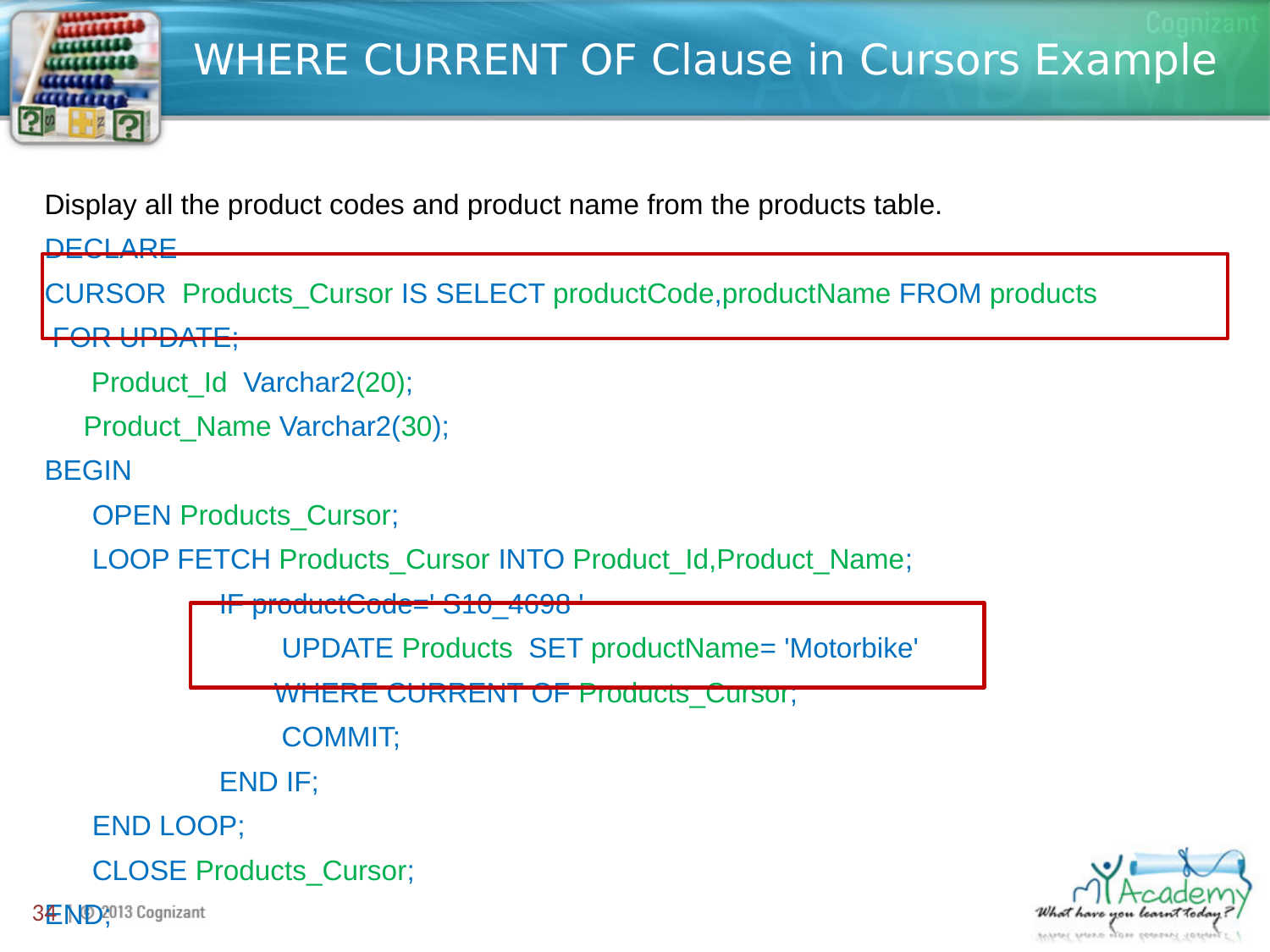

# WHERE CURRENT OF Clause in Cursors Example
Display all the product codes and product name from the products table.
DECLARE
CURSOR  Products_Cursor IS SELECT productCode,productName FROM products
 FOR UPDATE;
      Product_Id  Varchar2(20);
     Product_Name Varchar2(30);
BEGIN
	OPEN Products_Cursor;
	LOOP FETCH Products_Cursor INTO Product_Id,Product_Name;
		IF productCode=' S10_4698 '
		        UPDATE Products  SET productName= 'Motorbike'
    		       WHERE CURRENT OF Products_Cursor;
		        COMMIT;
		END IF;
	END LOOP;
	CLOSE Products_Cursor;
END;

34